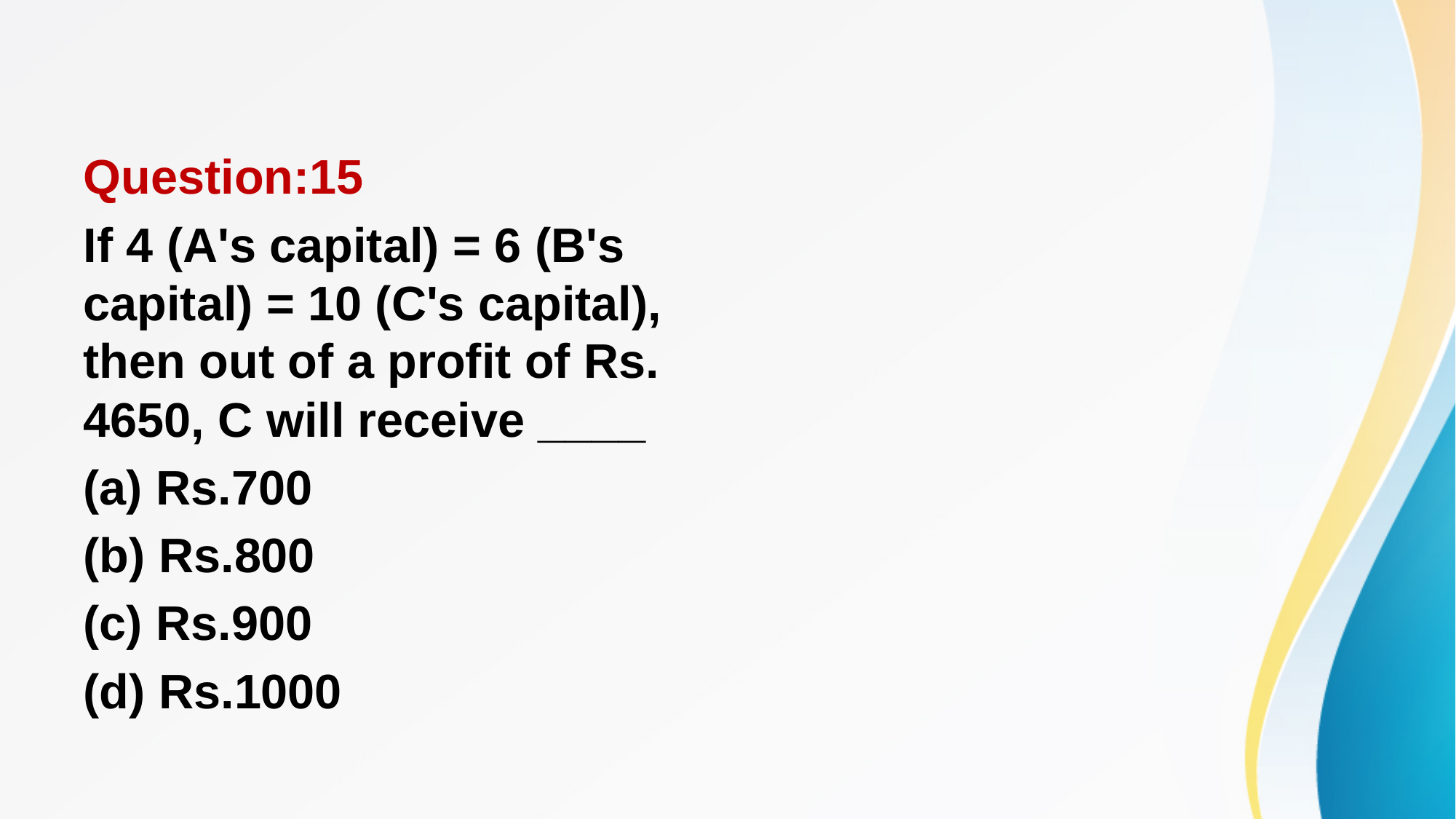

#
Question:15
If 4 (A's capital) = 6 (B's capital) = 10 (C's capital), then out of a profit of Rs. 4650, C will receive ____
(a) Rs.700
(b) Rs.800
(c) Rs.900
(d) Rs.1000